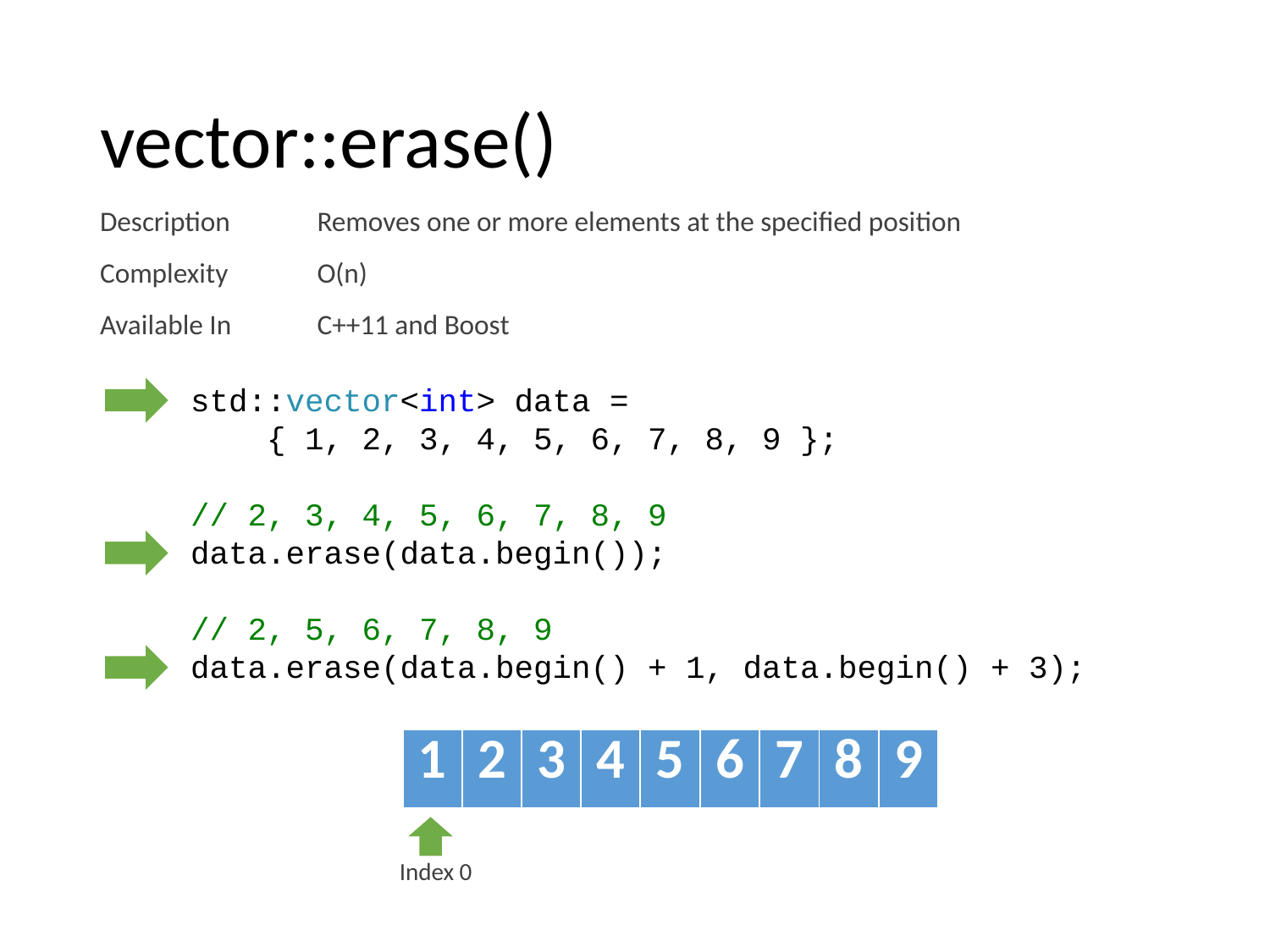

# vector::erase()
| Description | Removes one or more elements at the specified position |
| --- | --- |
| Complexity | O(n) |
| Available In | C++11 and Boost |

std::vector<int> data =
    { 1, 2, 3, 4, 5, 6, 7, 8, 9 };
// 2, 3, 4, 5, 6, 7, 8, 9
data.erase(data.begin());
// 2, 5, 6, 7, 8, 9
data.erase(data.begin() + 1, data.begin() + 3);

| 5 | 6 | 7 | 8 | 9 |
| --- | --- | --- | --- | --- |
| 1 |
| --- |
| 2 |
| --- |
| 3 | 4 |
| --- | --- |

Index 0